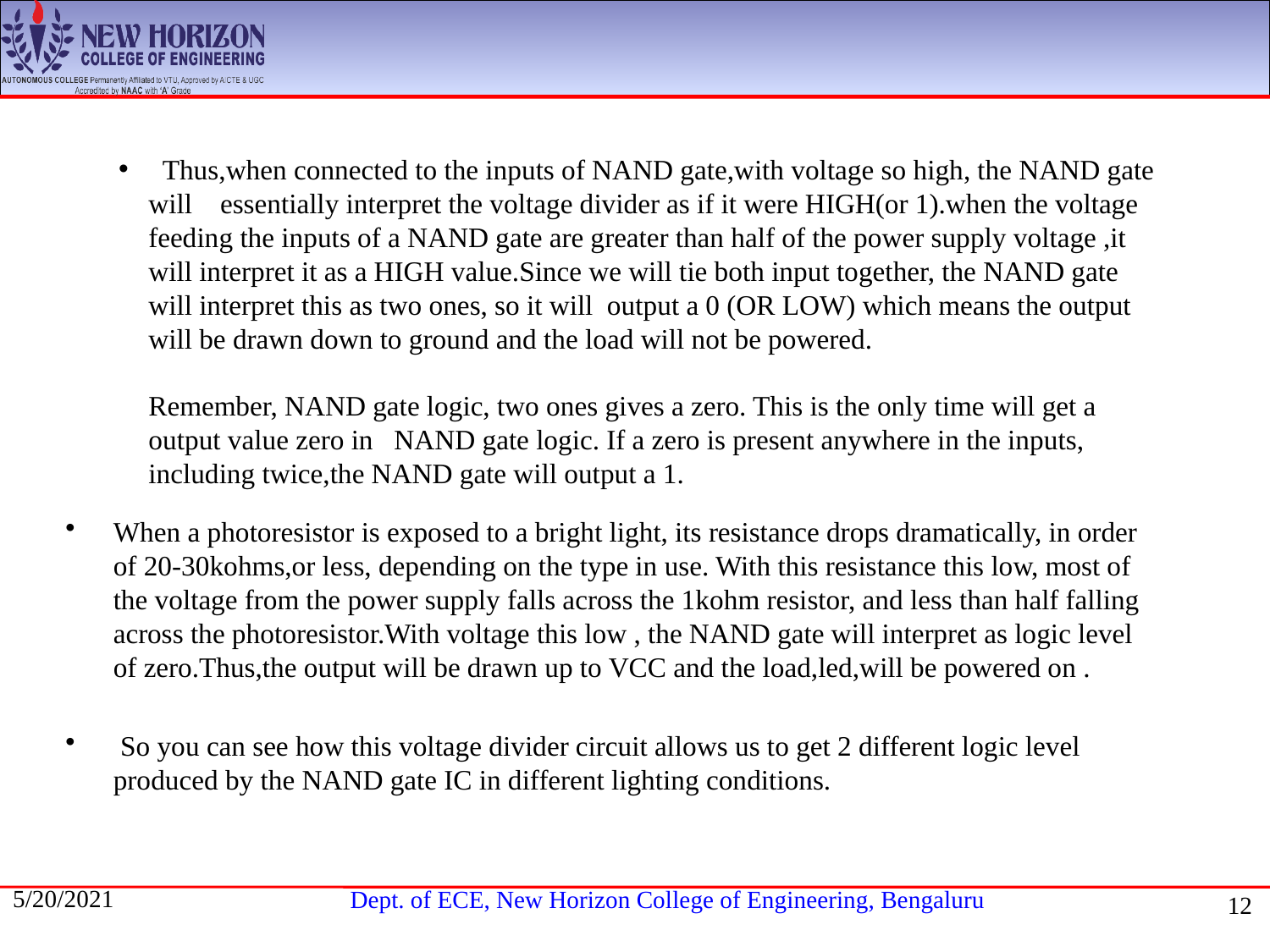

# Thus,when connected to the inputs of NAND gate,with voltage so high, the NAND gate will    essentially interpret the voltage divider as if it were HIGH(or 1).when the voltage feeding the inputs of a NAND gate are greater than half of the power supply voltage ,it will interpret it as a HIGH value.Since we will tie both input together, the NAND gate will interpret this as two ones, so it will  output a 0 (OR LOW) which means the output will be drawn down to ground and the load will not be powered. Remember, NAND gate logic, two ones gives a zero. This is the only time will get a output value zero in   NAND gate logic. If a zero is present anywhere in the inputs, including twice,the NAND gate will output a 1.
When a photoresistor is exposed to a bright light, its resistance drops dramatically, in order of 20-30kohms,or less, depending on the type in use. With this resistance this low, most of the voltage from the power supply falls across the 1kohm resistor, and less than half falling across the photoresistor.With voltage this low , the NAND gate will interpret as logic level of zero.Thus,the output will be drawn up to VCC and the load,led,will be powered on .

 So you can see how this voltage divider circuit allows us to get 2 different logic level produced by the NAND gate IC in different lighting conditions.
5/20/2021
12